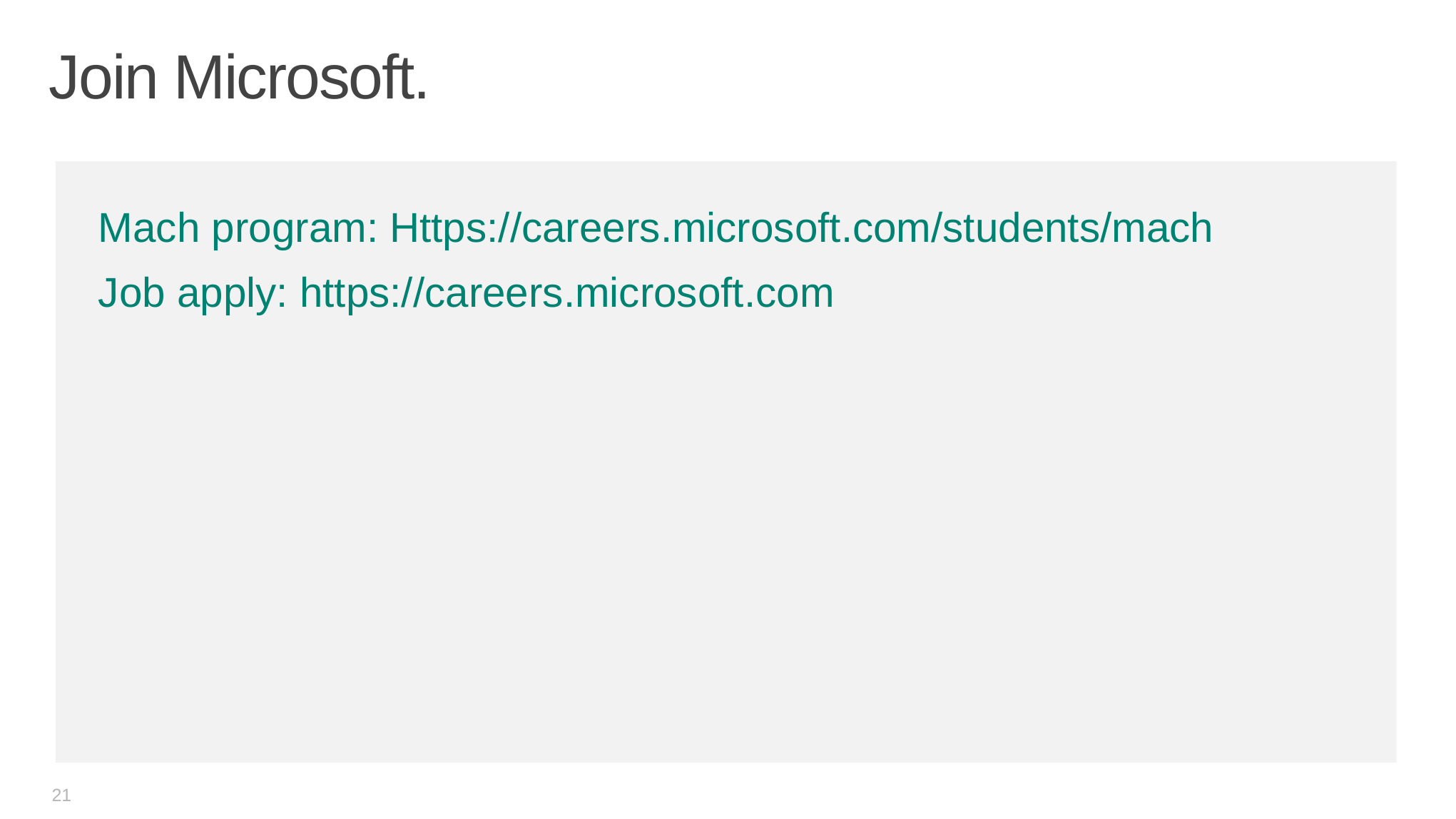

# Join Microsoft.
Mach program: Https://careers.microsoft.com/students/mach
Job apply: https://careers.microsoft.com

21